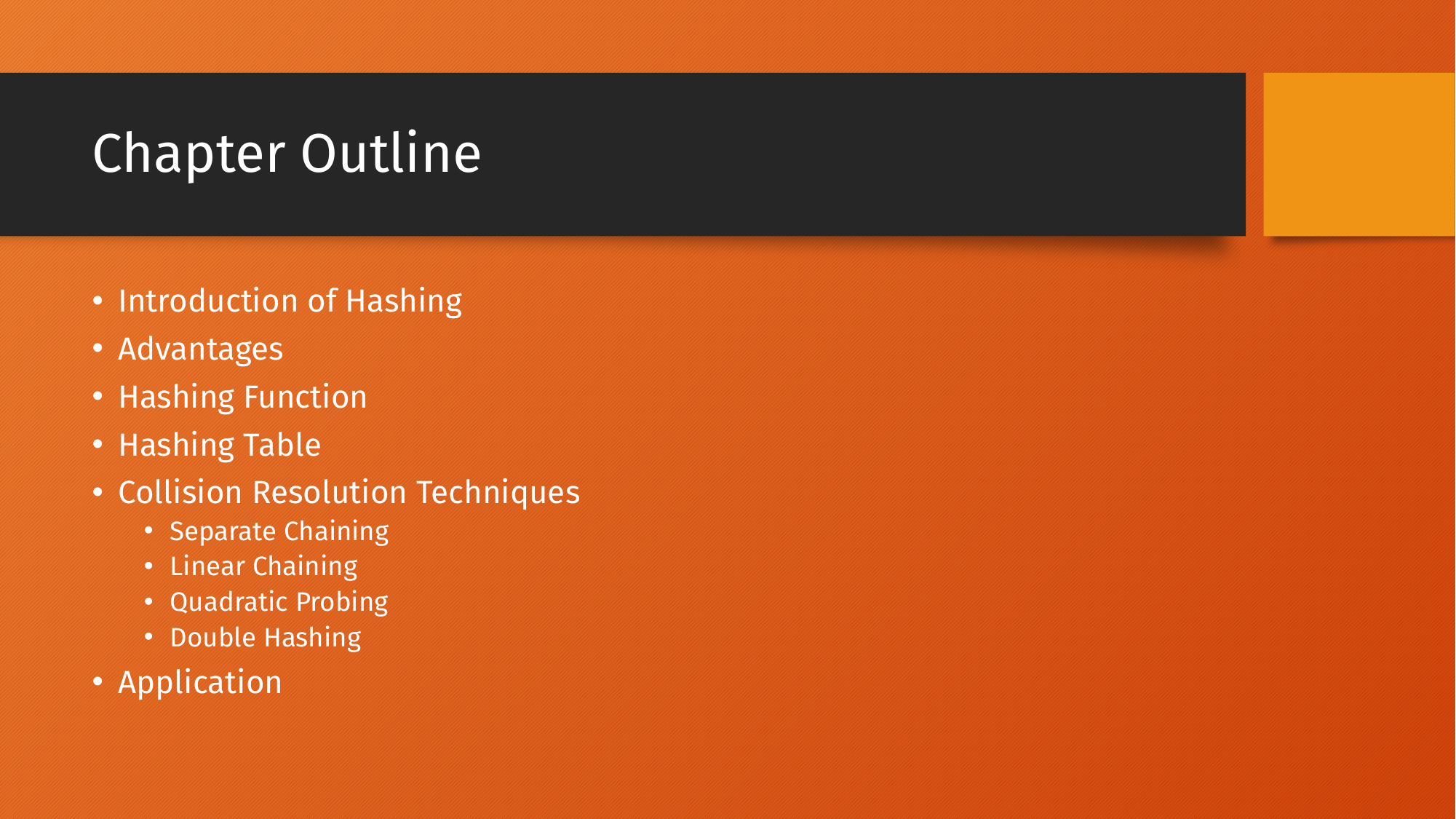

# Chapter Outline
Introduction of Hashing
Advantages
Hashing Function
Hashing Table
Collision Resolution Techniques
Separate Chaining
Linear Chaining
Quadratic Probing
Double Hashing
Application